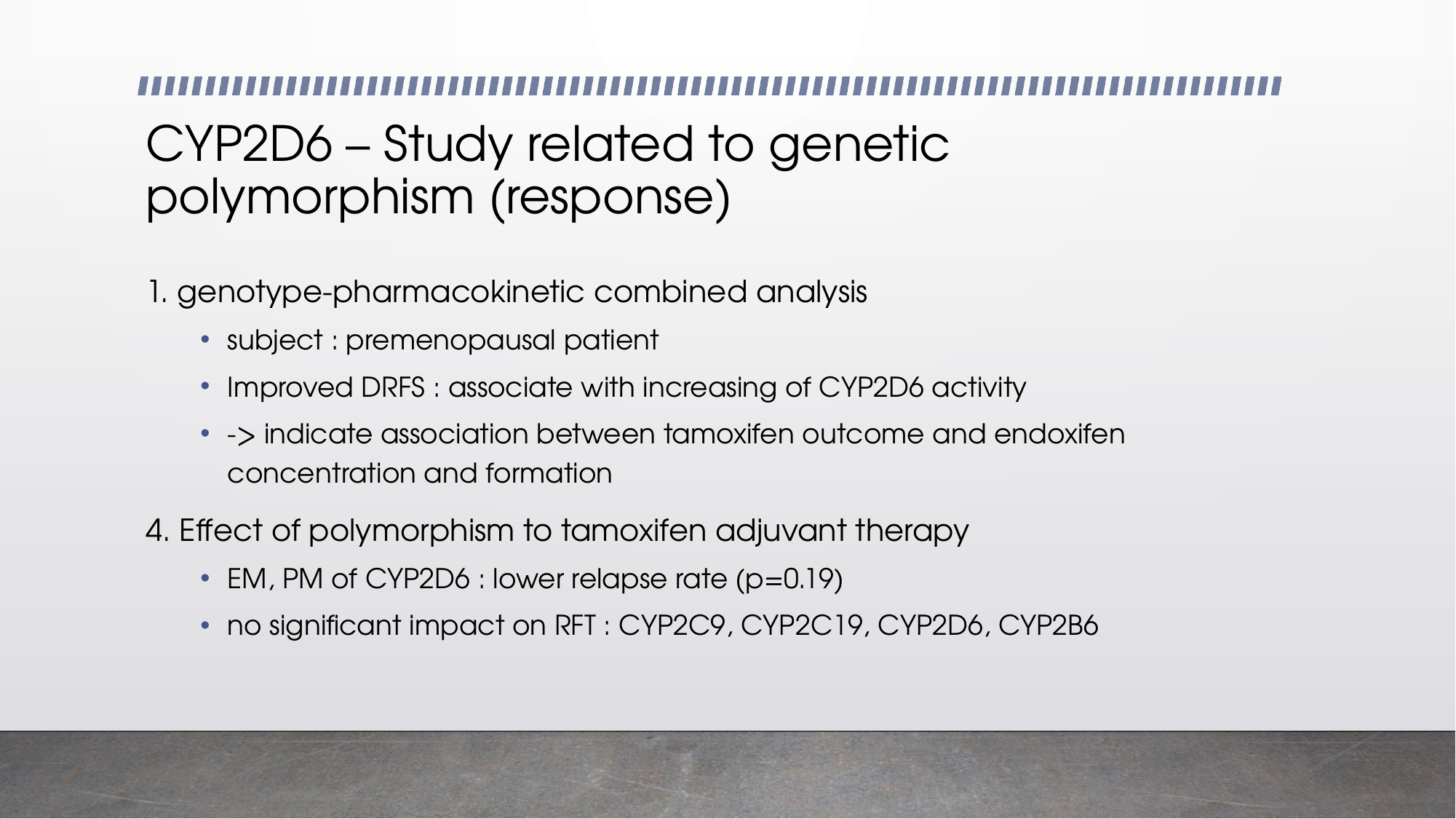

# CYP2D6 – Study related to genetic polymorphism (response)
1. genotype-pharmacokinetic combined analysis
subject : premenopausal patient
Improved DRFS : associate with increasing of CYP2D6 activity
-> indicate association between tamoxifen outcome and endoxifen concentration and formation
4. Effect of polymorphism to tamoxifen adjuvant therapy
EM, PM of CYP2D6 : lower relapse rate (p=0.19)
no significant impact on RFT : CYP2C9, CYP2C19, CYP2D6, CYP2B6